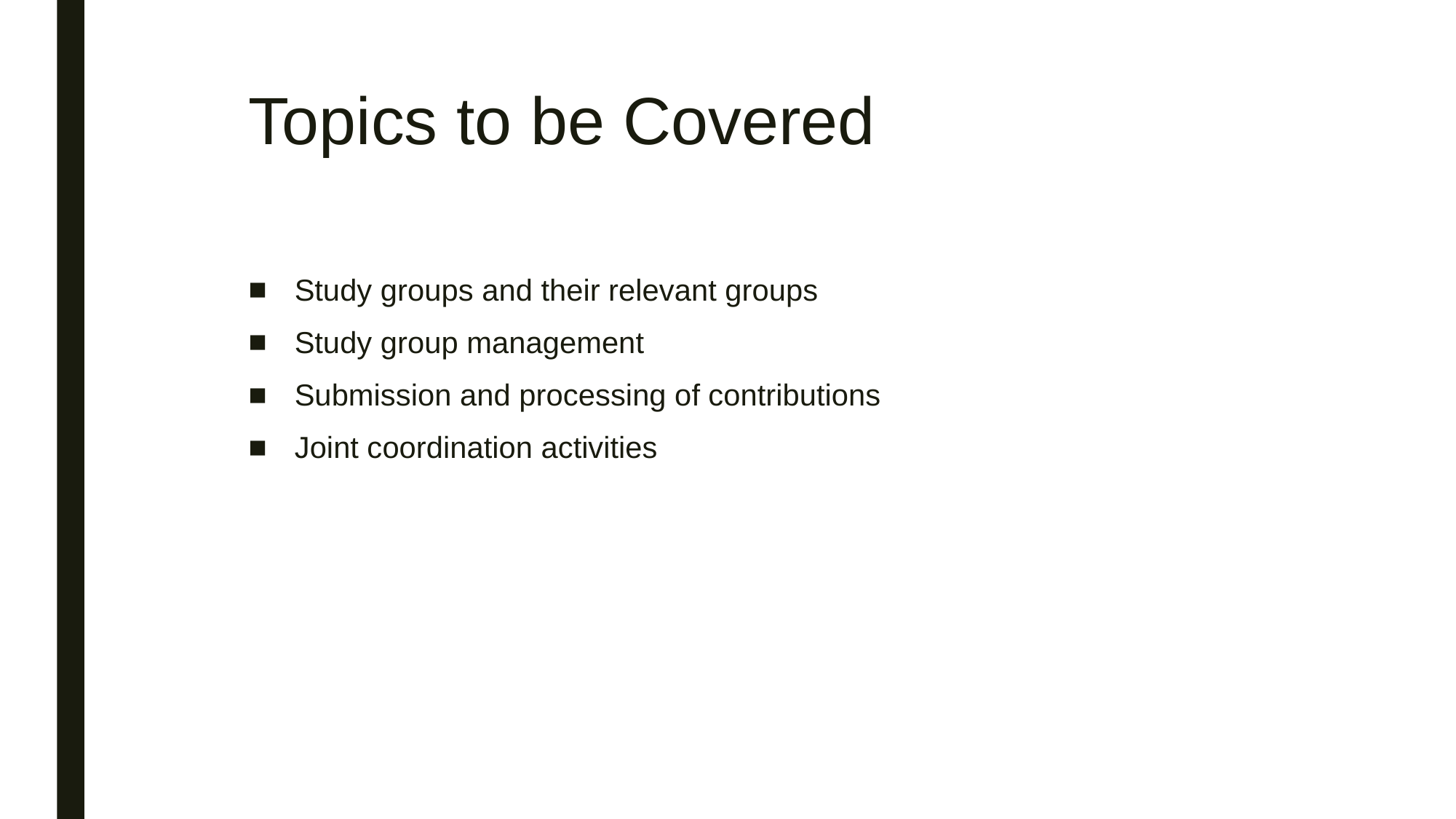

# Topics to be Covered
Study groups and their relevant groups
Study group management
Submission and processing of contributions
Joint coordination activities